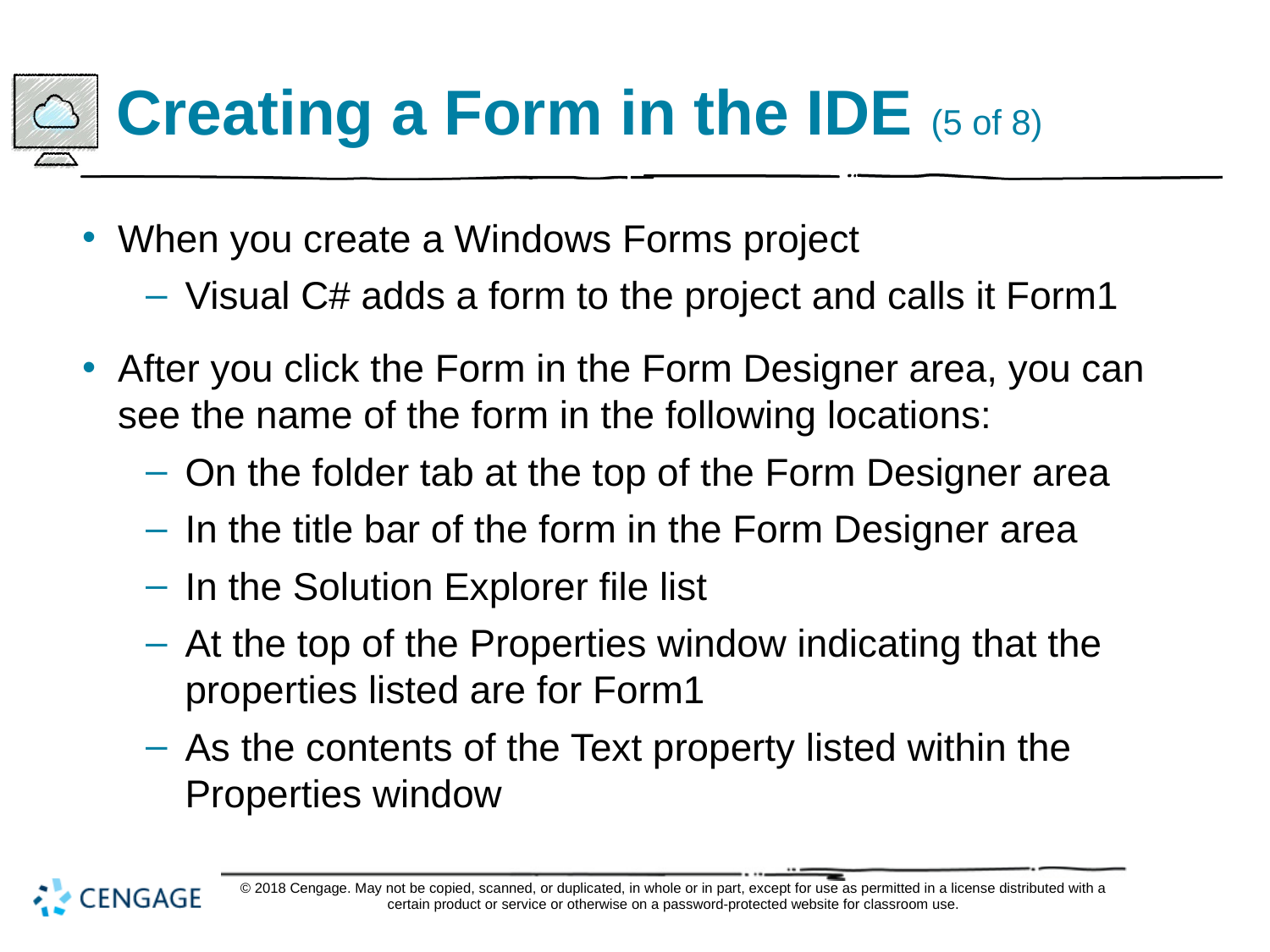

# Creating a Form in the IDE (5 of 8)
When you create a Windows Forms project
Visual C# adds a form to the project and calls it Form1
After you click the Form in the Form Designer area, you can see the name of the form in the following locations:
On the folder tab at the top of the Form Designer area
In the title bar of the form in the Form Designer area
In the Solution Explorer file list
At the top of the Properties window indicating that the properties listed are for Form1
As the contents of the Text property listed within the Properties window
© 2018 Cengage. May not be copied, scanned, or duplicated, in whole or in part, except for use as permitted in a license distributed with a certain product or service or otherwise on a password-protected website for classroom use.